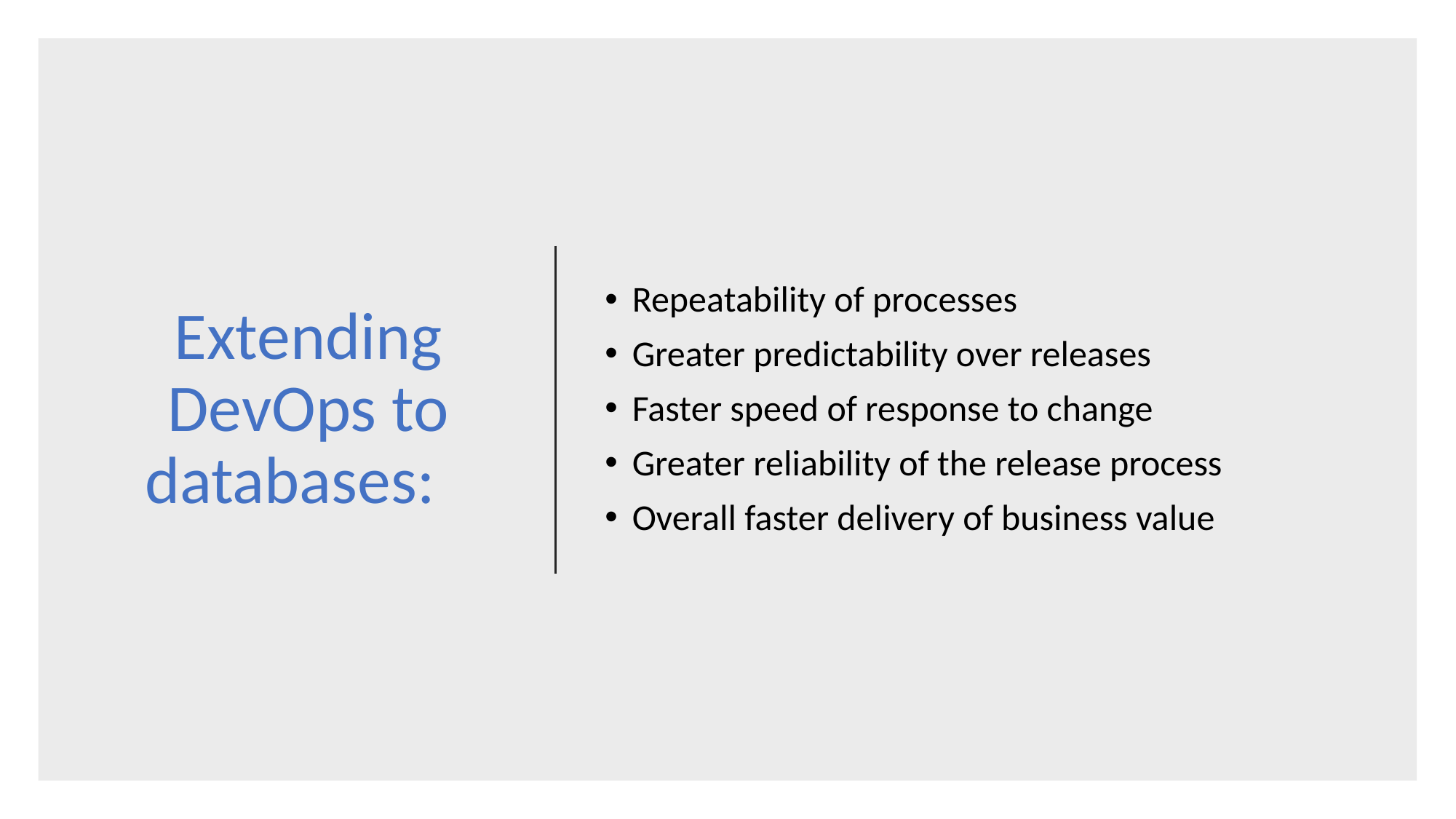

# Extending DevOps to databases:
Repeatability of processes
Greater predictability over releases
Faster speed of response to change
Greater reliability of the release process
Overall faster delivery of business value